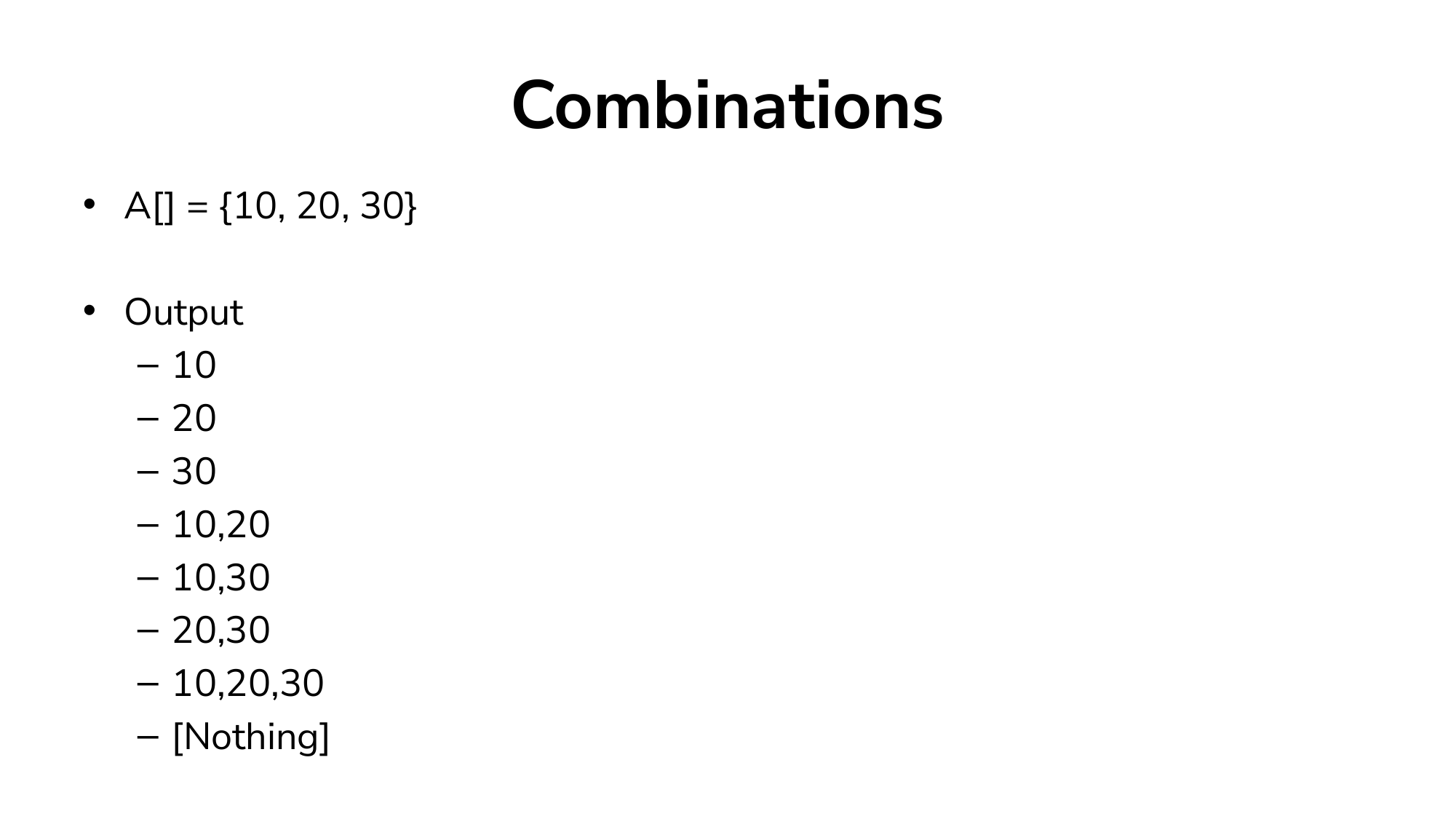

# Combinations
A[] = {10, 20, 30}

Output
10
20
30
10,20
10,30
20,30
10,20,30
[Nothing]